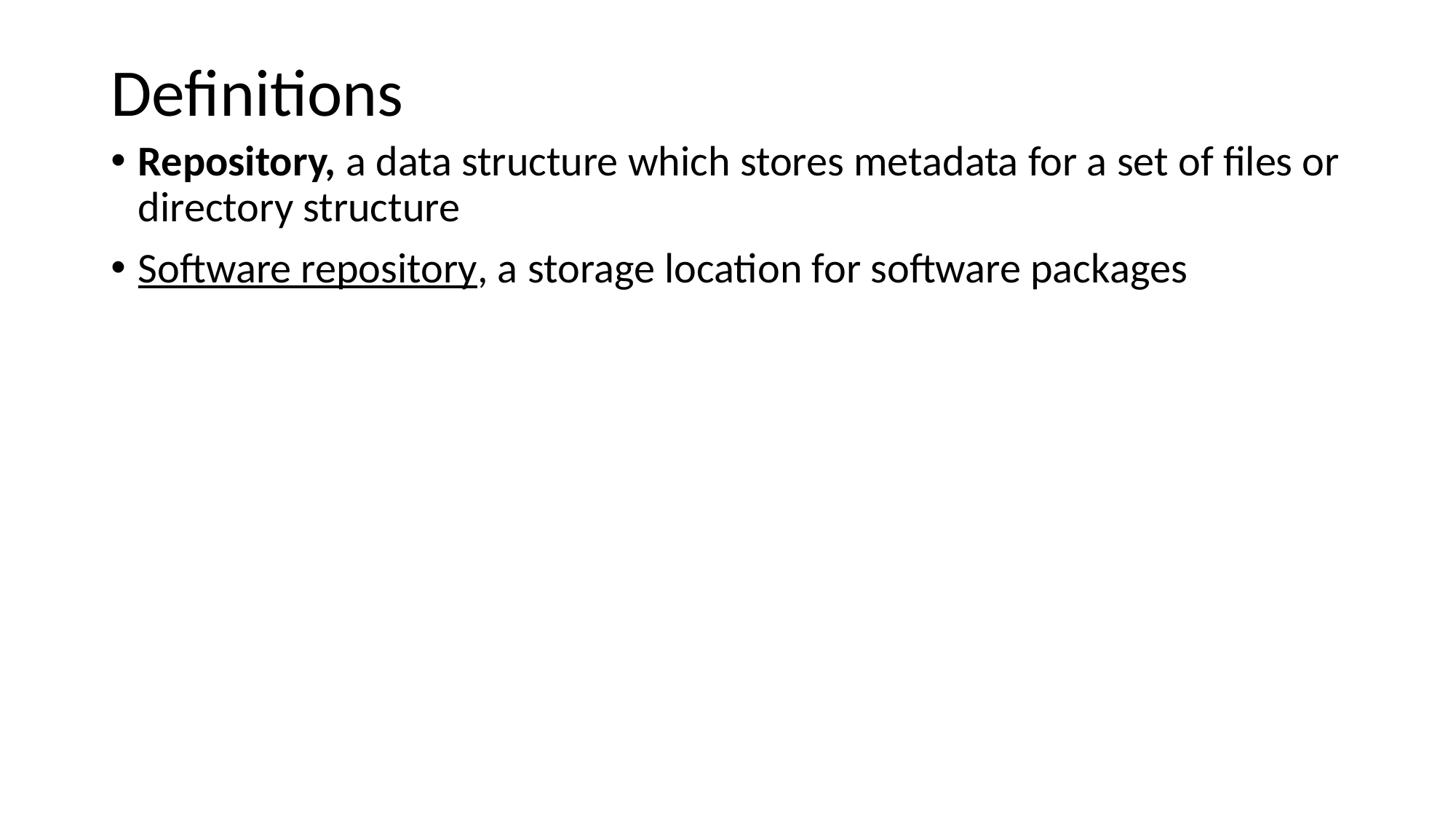

# Definitions
Repository, a data structure which stores metadata for a set of files or directory structure
Software repository, a storage location for software packages